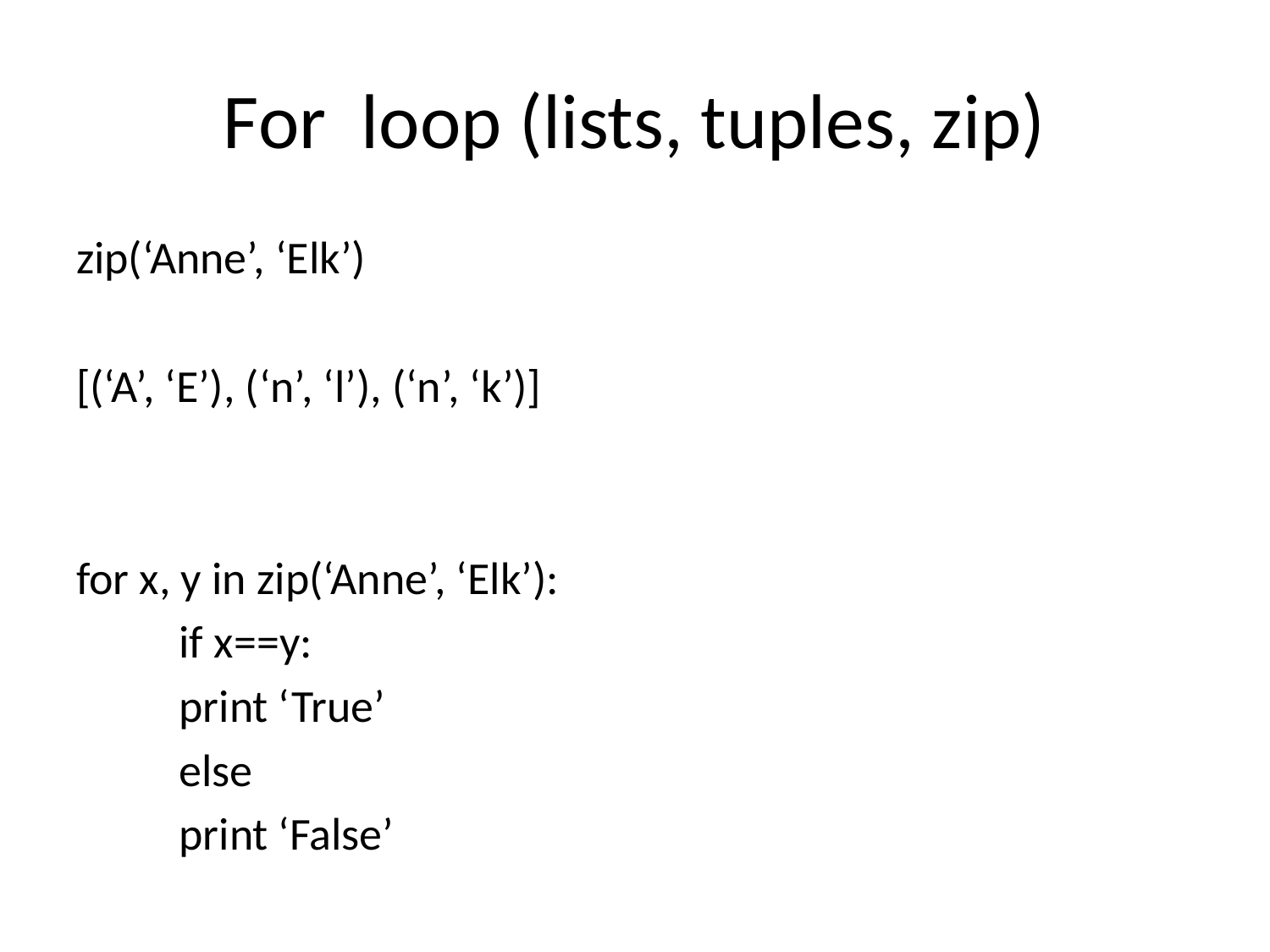

# For  loop (lists, tuples, zip)
zip(‘Anne’, ‘Elk’)

[(‘A’, ‘E’), (‘n’, ‘l’), (‘n’, ‘k’)]

for x, y in zip(‘Anne’, ‘Elk’):
	if x==y:
		print ‘True’
	else
		print ‘False’